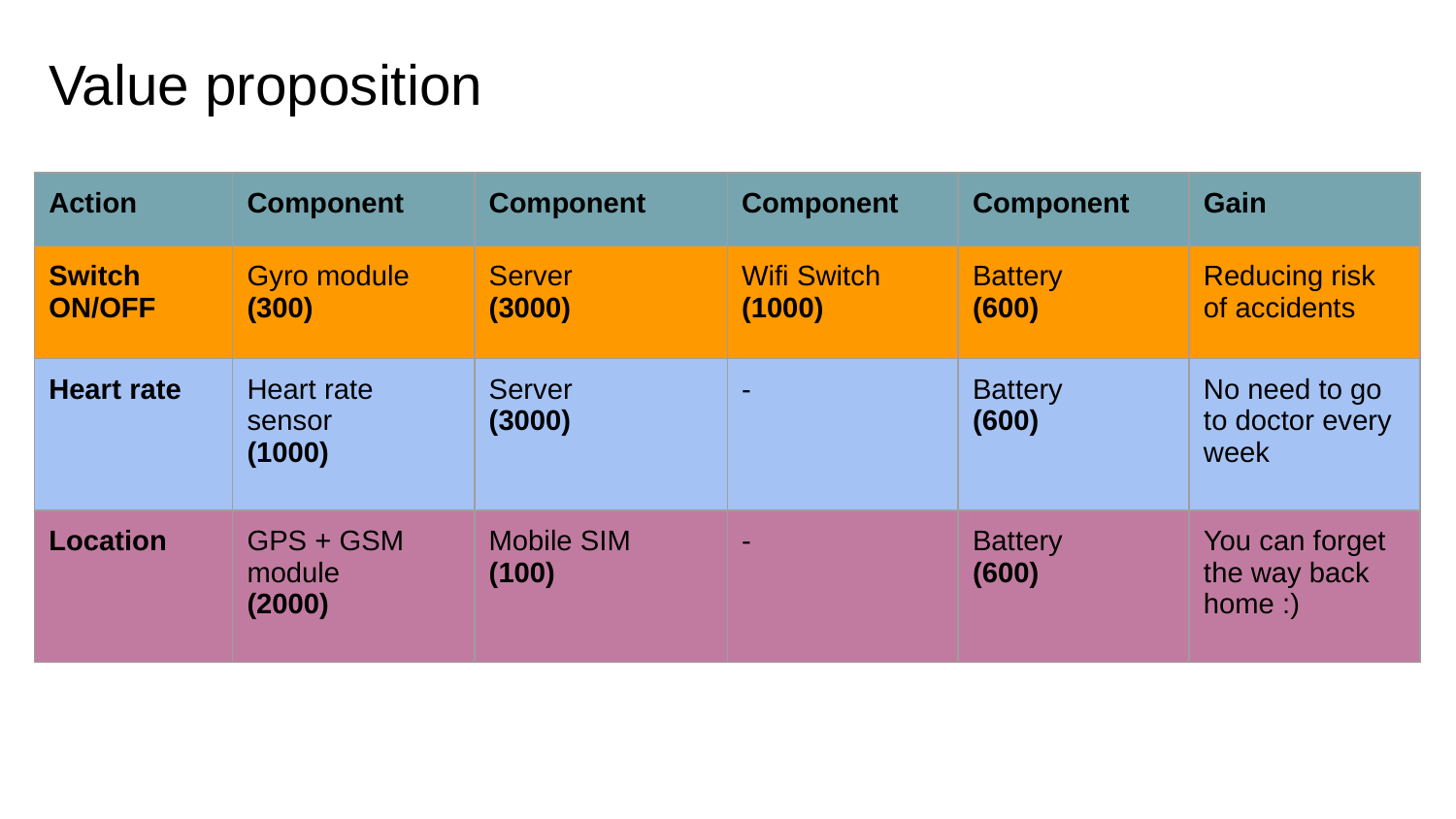

# Value proposition
| Action | Component | Component | Component | Component | Gain |
| --- | --- | --- | --- | --- | --- |
| Switch ON/OFF | Gyro module (300) | Server (3000) | Wifi Switch (1000) | Battery (600) | Reducing risk of accidents |
| Heart rate | Heart rate sensor (1000) | Server (3000) | - | Battery (600) | No need to go to doctor every week |
| Location | GPS + GSM module (2000) | Mobile SIM (100) | - | Battery (600) | You can forget the way back home :) |